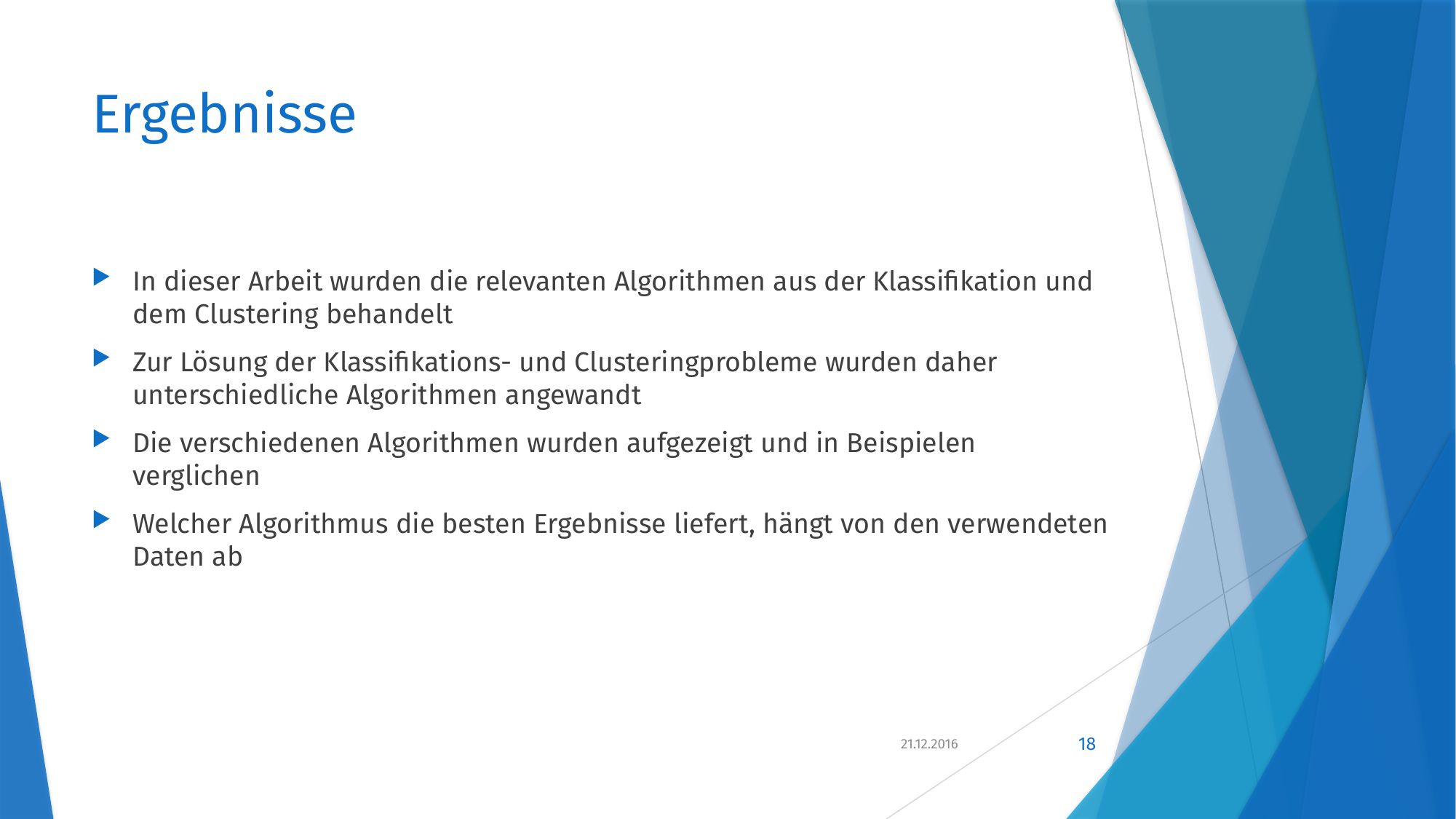

# Ergebnisse
In dieser Arbeit wurden die relevanten Algorithmen aus der Klassifikation und dem Clustering behandelt
Zur Lösung der Klassifikations- und Clusteringprobleme wurden daher unterschiedliche Algorithmen angewandt
Die verschiedenen Algorithmen wurden aufgezeigt und in Beispielen verglichen
Welcher Algorithmus die besten Ergebnisse liefert, hängt von den verwendeten Daten ab
21.12.2016
18